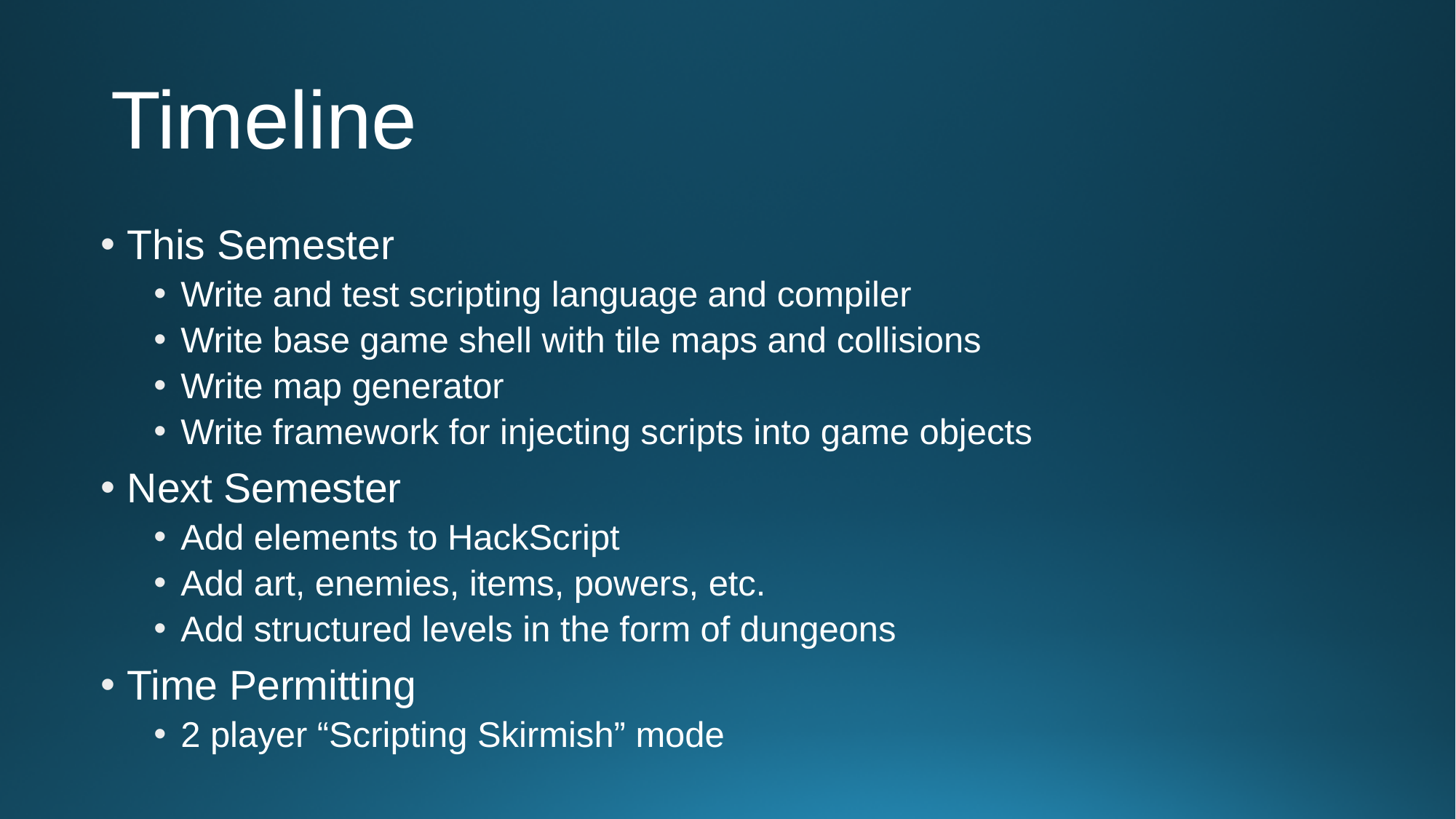

# Timeline
This Semester
Write and test scripting language and compiler
Write base game shell with tile maps and collisions
Write map generator
Write framework for injecting scripts into game objects
Next Semester
Add elements to HackScript
Add art, enemies, items, powers, etc.
Add structured levels in the form of dungeons
Time Permitting
2 player “Scripting Skirmish” mode